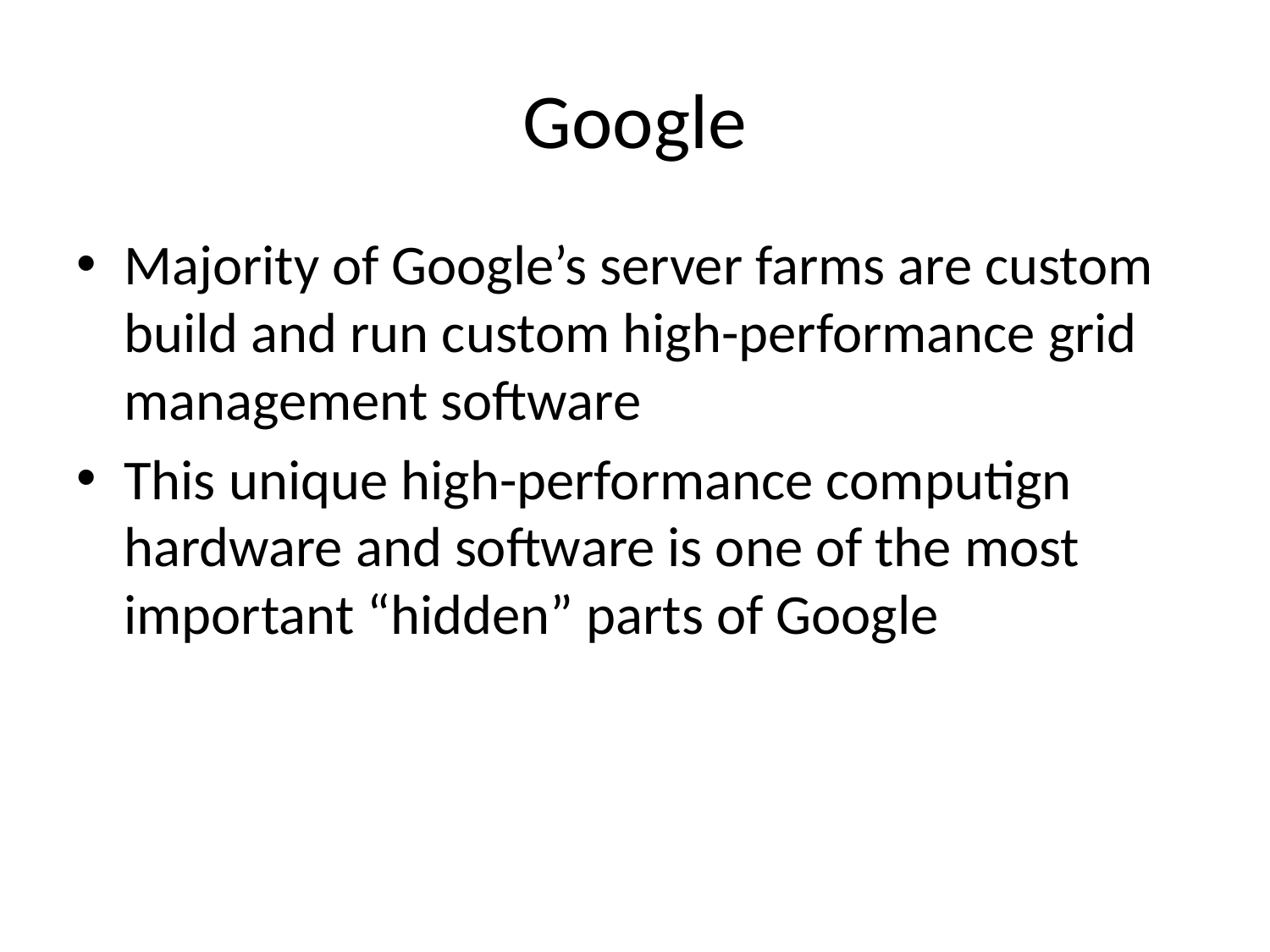

# Google
Majority of Google’s server farms are custom build and run custom high-performance grid management software
This unique high-performance computign hardware and software is one of the most important “hidden” parts of Google